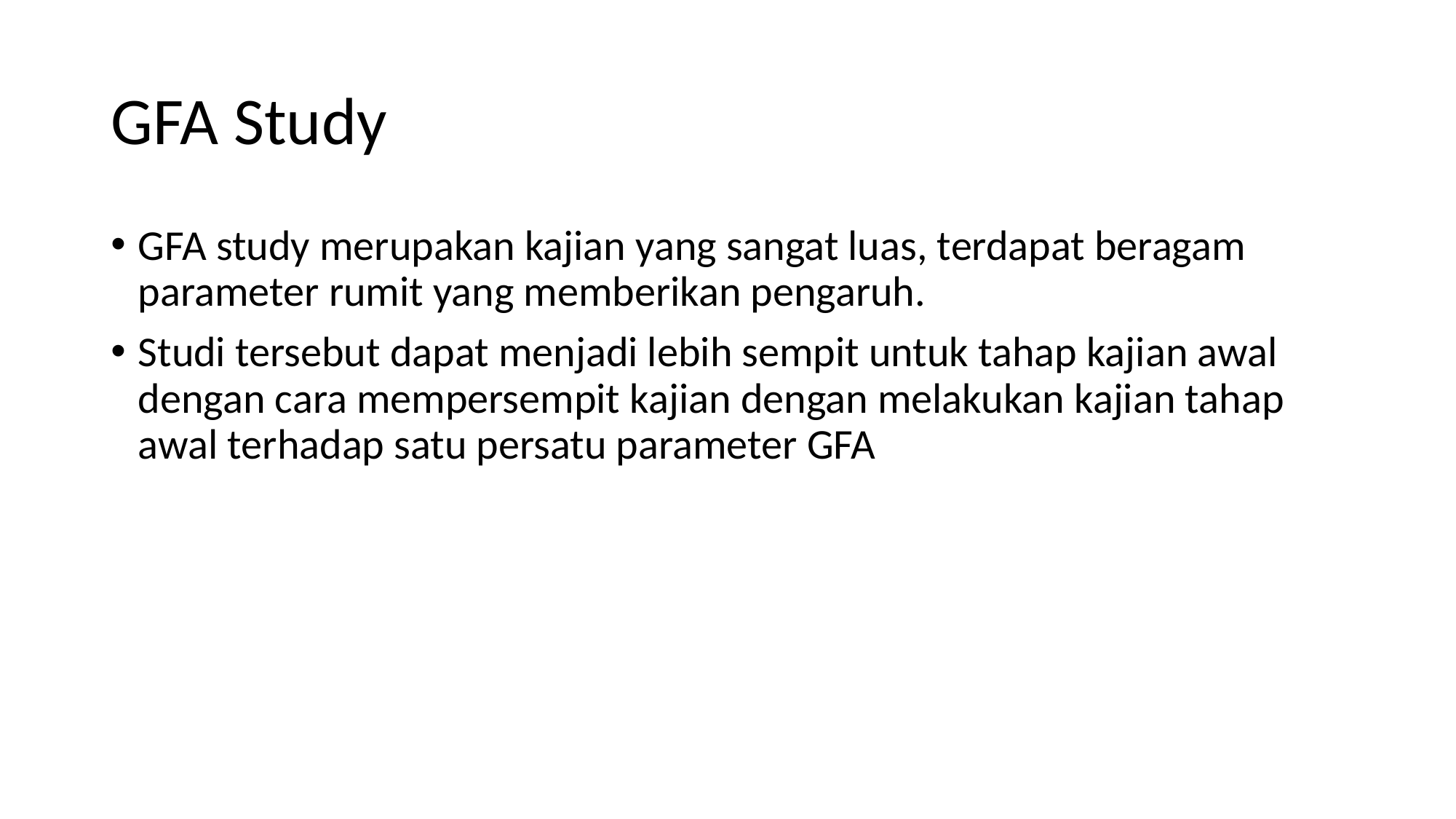

# GFA Study
GFA study merupakan kajian yang sangat luas, terdapat beragam parameter rumit yang memberikan pengaruh.
Studi tersebut dapat menjadi lebih sempit untuk tahap kajian awal dengan cara mempersempit kajian dengan melakukan kajian tahap awal terhadap satu persatu parameter GFA